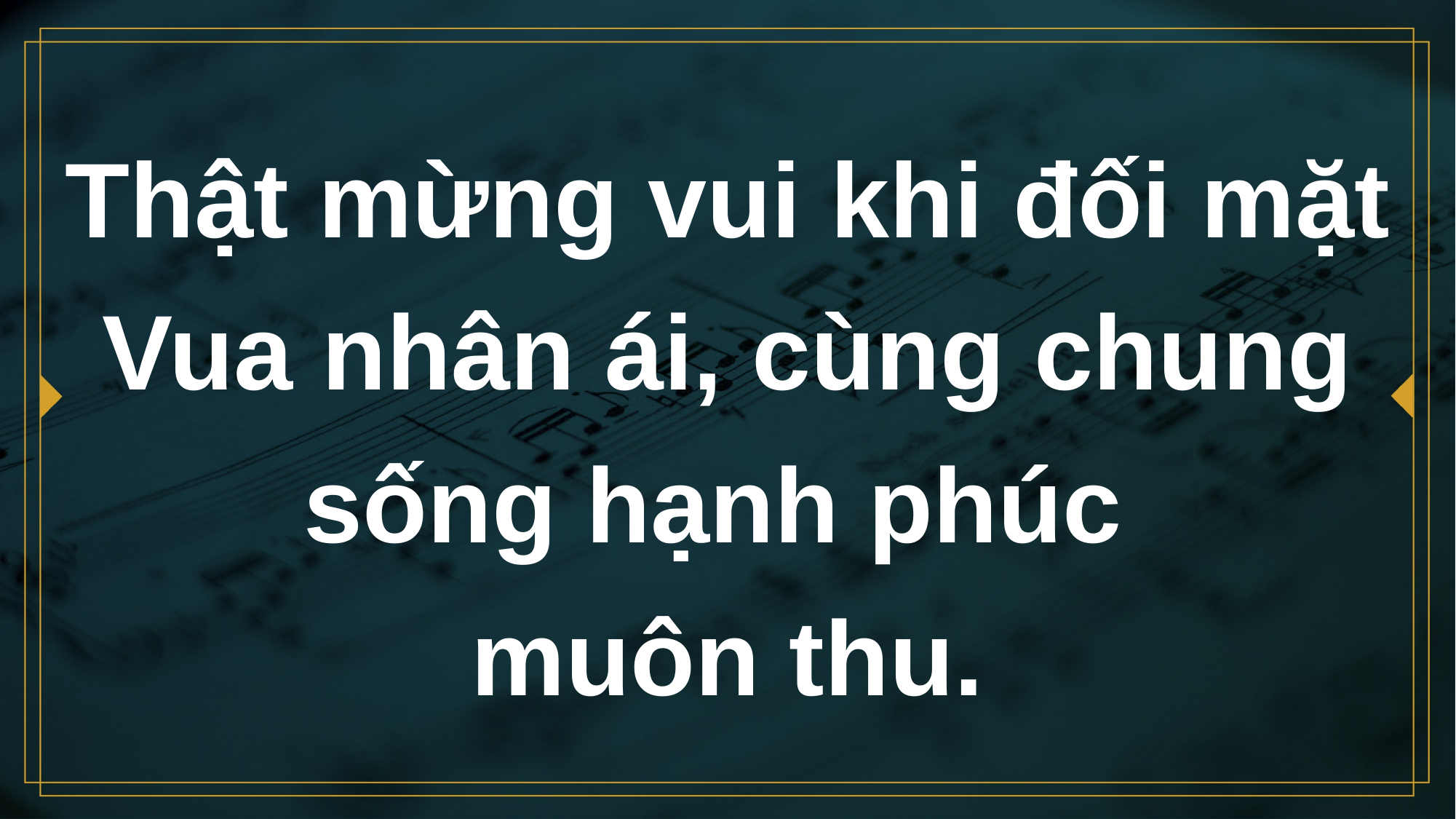

# Thật mừng vui khi đối mặt Vua nhân ái, cùng chung sống hạnh phúc muôn thu.